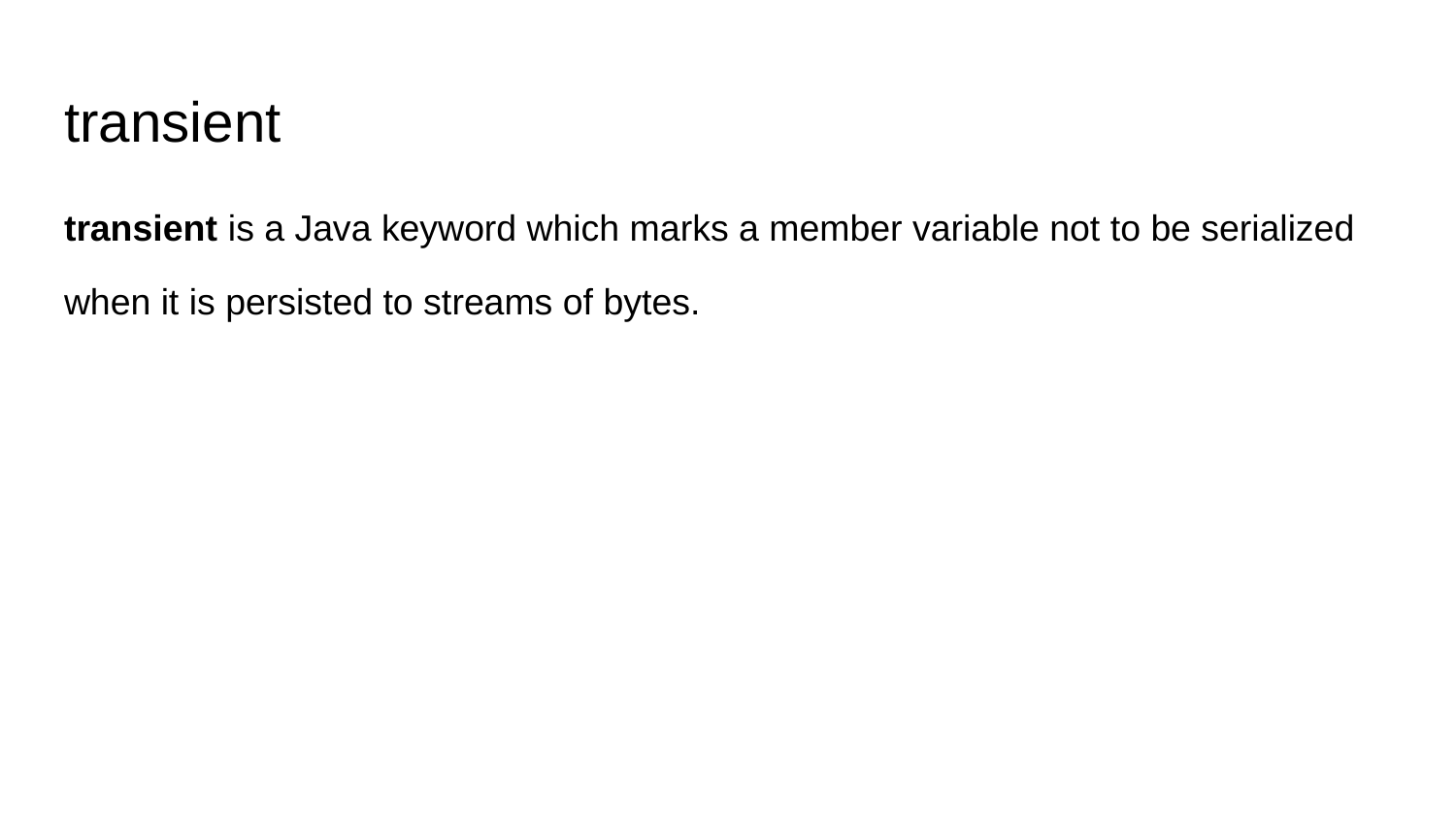

# transient
transient is a Java keyword which marks a member variable not to be serialized when it is persisted to streams of bytes.